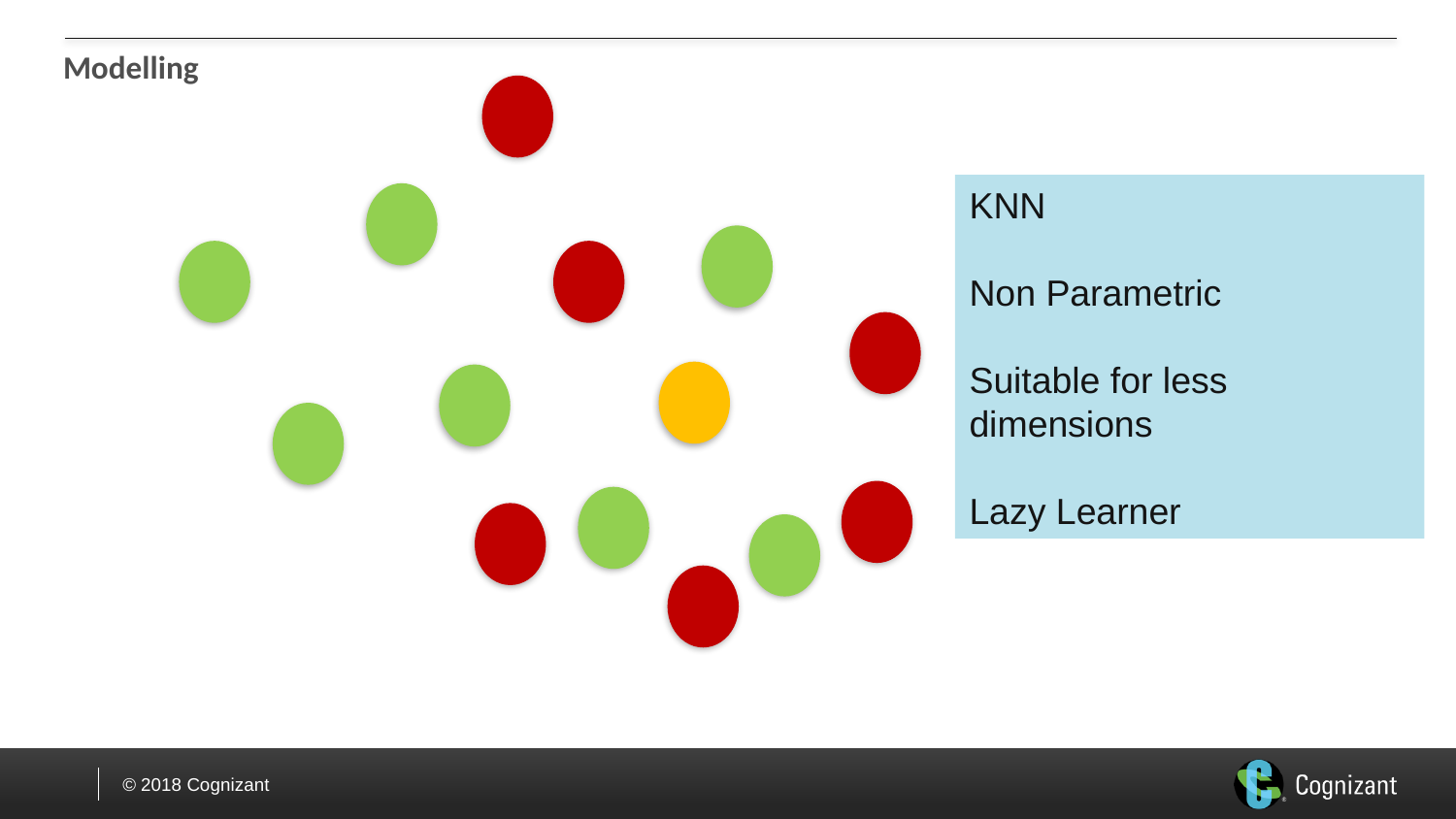

# Modelling

KNN

Non Parametric

Suitable for less dimensions

Lazy Learner